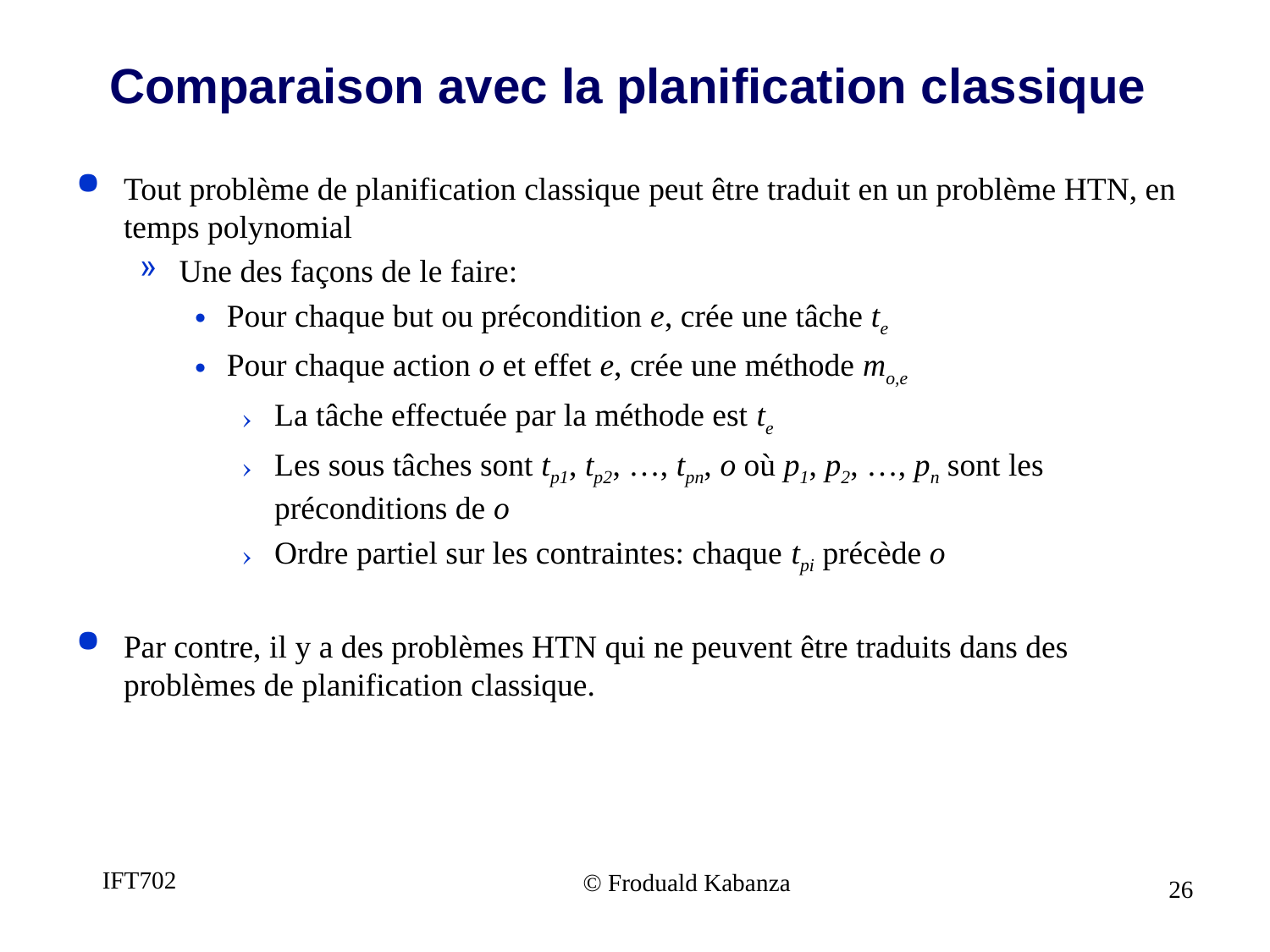

# Comparaison avec la planification classique
Tout problème de planification classique peut être traduit en un problème HTN, en temps polynomial
Une des façons de le faire:
Pour chaque but ou précondition e, crée une tâche te
Pour chaque action o et effet e, crée une méthode mo,e
La tâche effectuée par la méthode est te
Les sous tâches sont tp1, tp2, …, tpn, o où p1, p2, …, pn sont les préconditions de o
Ordre partiel sur les contraintes: chaque tpi précède o

Par contre, il y a des problèmes HTN qui ne peuvent être traduits dans des problèmes de planification classique.
IFT702
© Froduald Kabanza
26